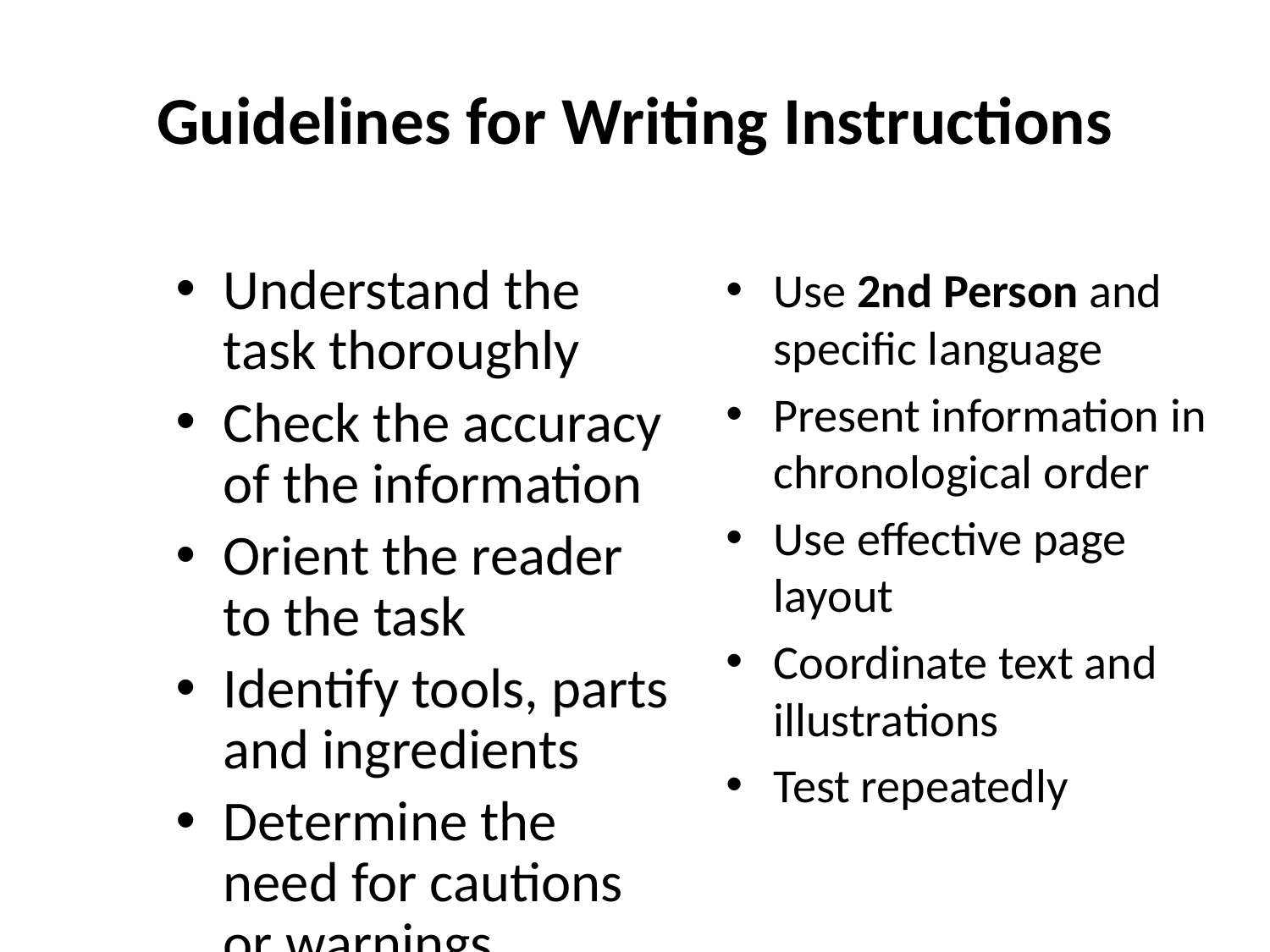

# Guidelines for Writing Instructions
Understand the task thoroughly
Check the accuracy of the information
Orient the reader to the task
Identify tools, parts and ingredients
Determine the need for cautions or warnings
Use 2nd Person and specific language
Present information in chronological order
Use effective page layout
Coordinate text and illustrations
Test repeatedly